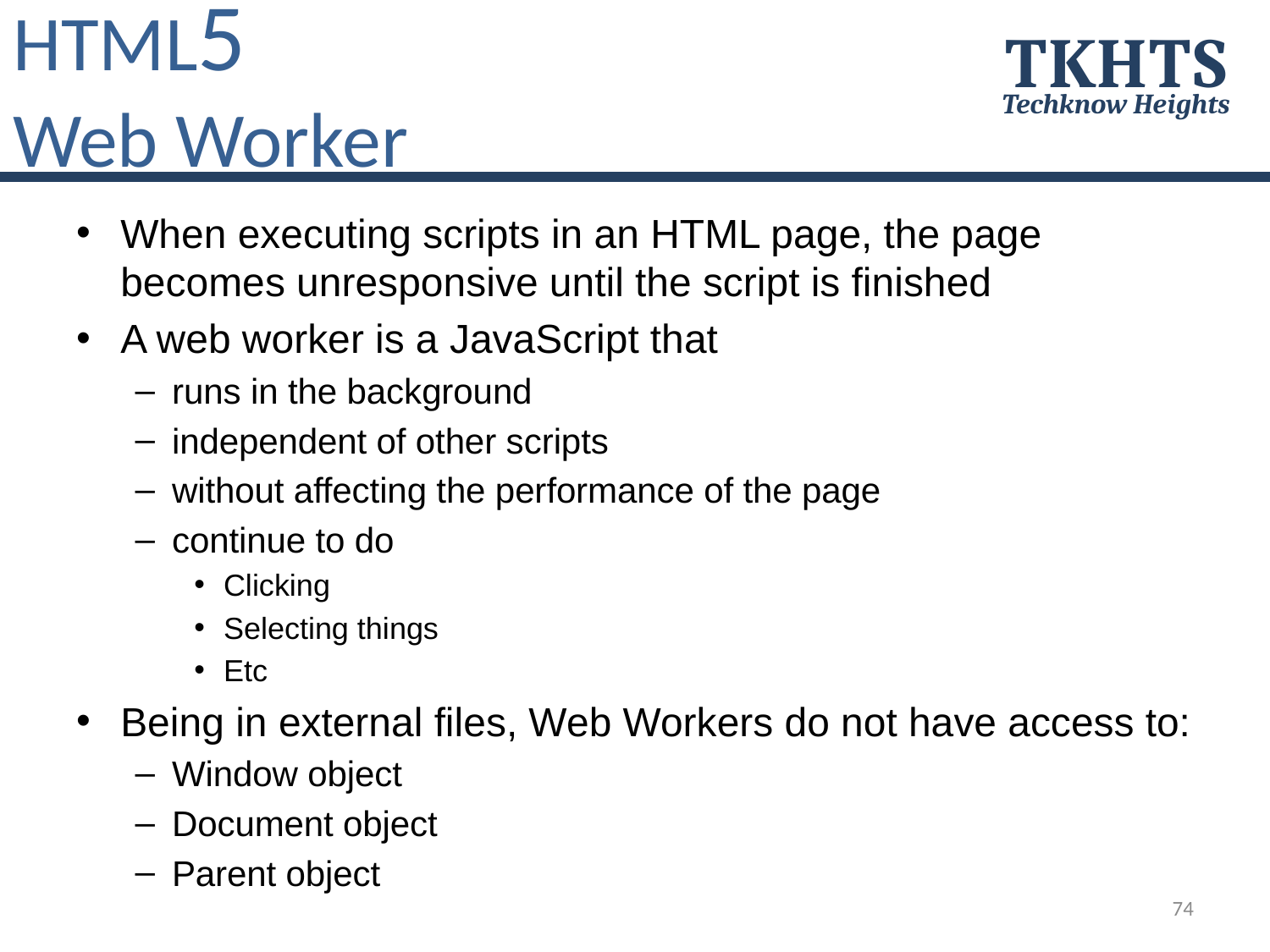

HTML5
Web Worker
TKHTS
Techknow Heights

When executing scripts in an HTML page, the page becomes unresponsive until the script is finished
A web worker is a JavaScript that
runs in the background
independent of other scripts
without affecting the performance of the page
continue to do
Clicking
Selecting things
Etc
Being in external files, Web Workers do not have access to:
Window object
Document object
Parent object
74